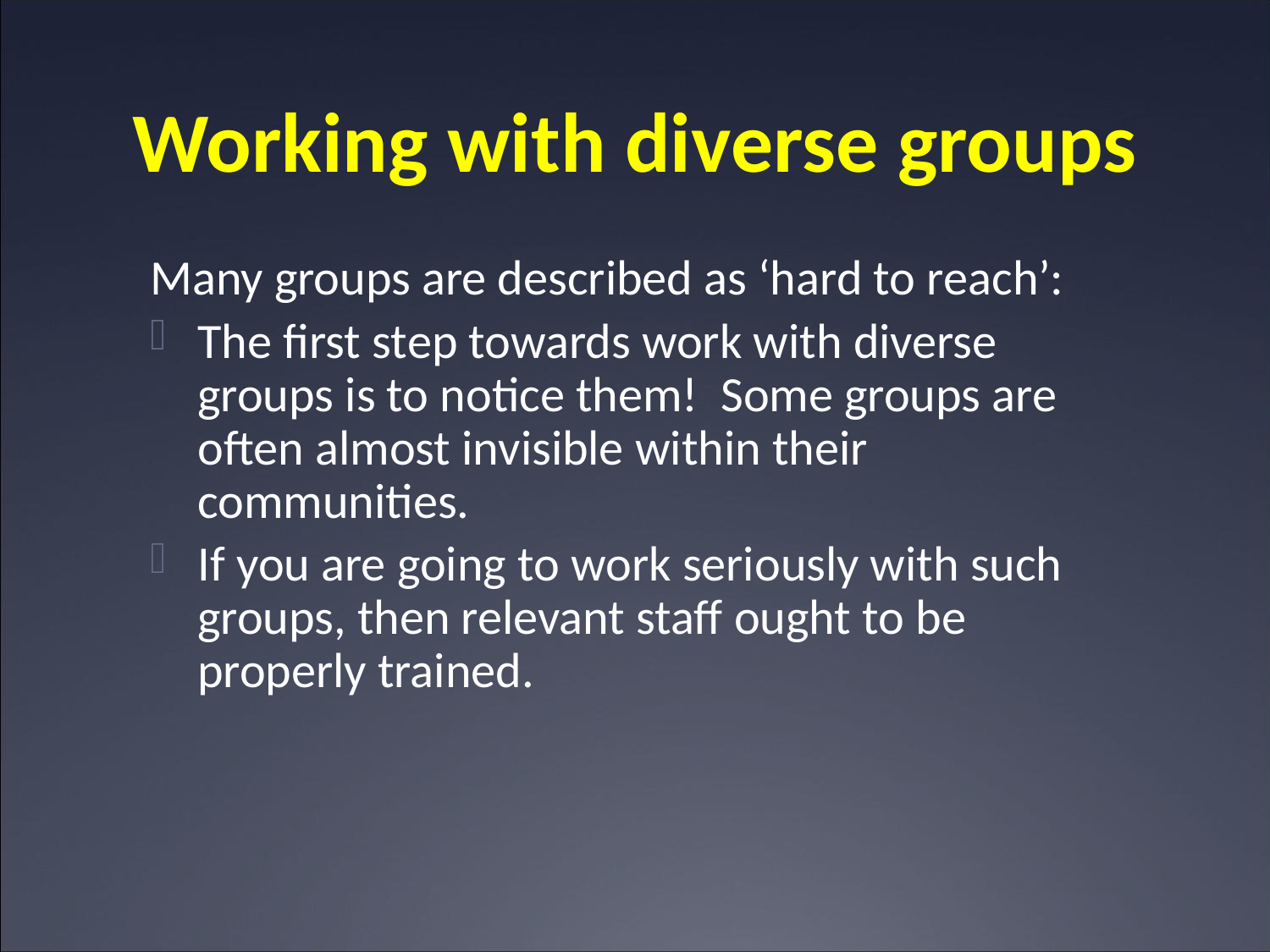

# Working with diverse groups
Many groups are described as ‘hard to reach’:
The first step towards work with diverse groups is to notice them!  Some groups are often almost invisible within their communities.
If you are going to work seriously with such groups, then relevant staff ought to be properly trained.